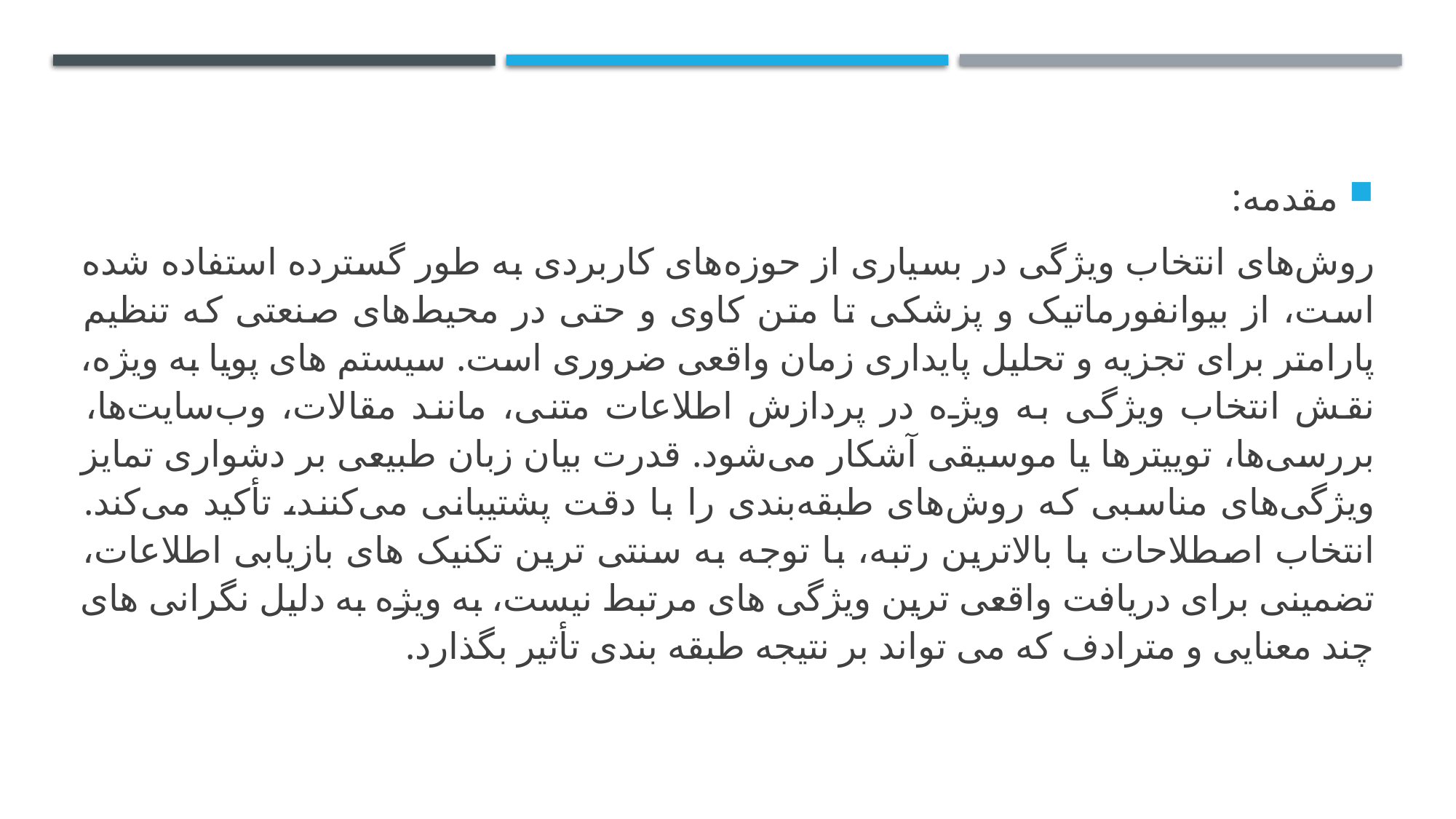

مقدمه:
روش‌های انتخاب ویژگی در بسیاری از حوزه‌های کاربردی به طور گسترده استفاده شده است، از بیوانفورماتیک و پزشکی تا متن کاوی و حتی در محیط‌های صنعتی که تنظیم پارامتر برای تجزیه و تحلیل پایداری زمان واقعی ضروری است. سیستم های پویا به ویژه، نقش انتخاب ویژگی به ویژه در پردازش اطلاعات متنی، مانند مقالات، وب‌سایت‌ها، بررسی‌ها، توییترها یا موسیقی آشکار می‌شود. قدرت بیان زبان طبیعی بر دشواری تمایز ویژگی‌های مناسبی که روش‌های طبقه‌بندی را با دقت پشتیبانی می‌کنند، تأکید می‌کند. انتخاب اصطلاحات با بالاترین رتبه، با توجه به سنتی ترین تکنیک های بازیابی اطلاعات، تضمینی برای دریافت واقعی ترین ویژگی های مرتبط نیست، به ویژه به دلیل نگرانی های چند معنایی و مترادف که می تواند بر نتیجه طبقه بندی تأثیر بگذارد.